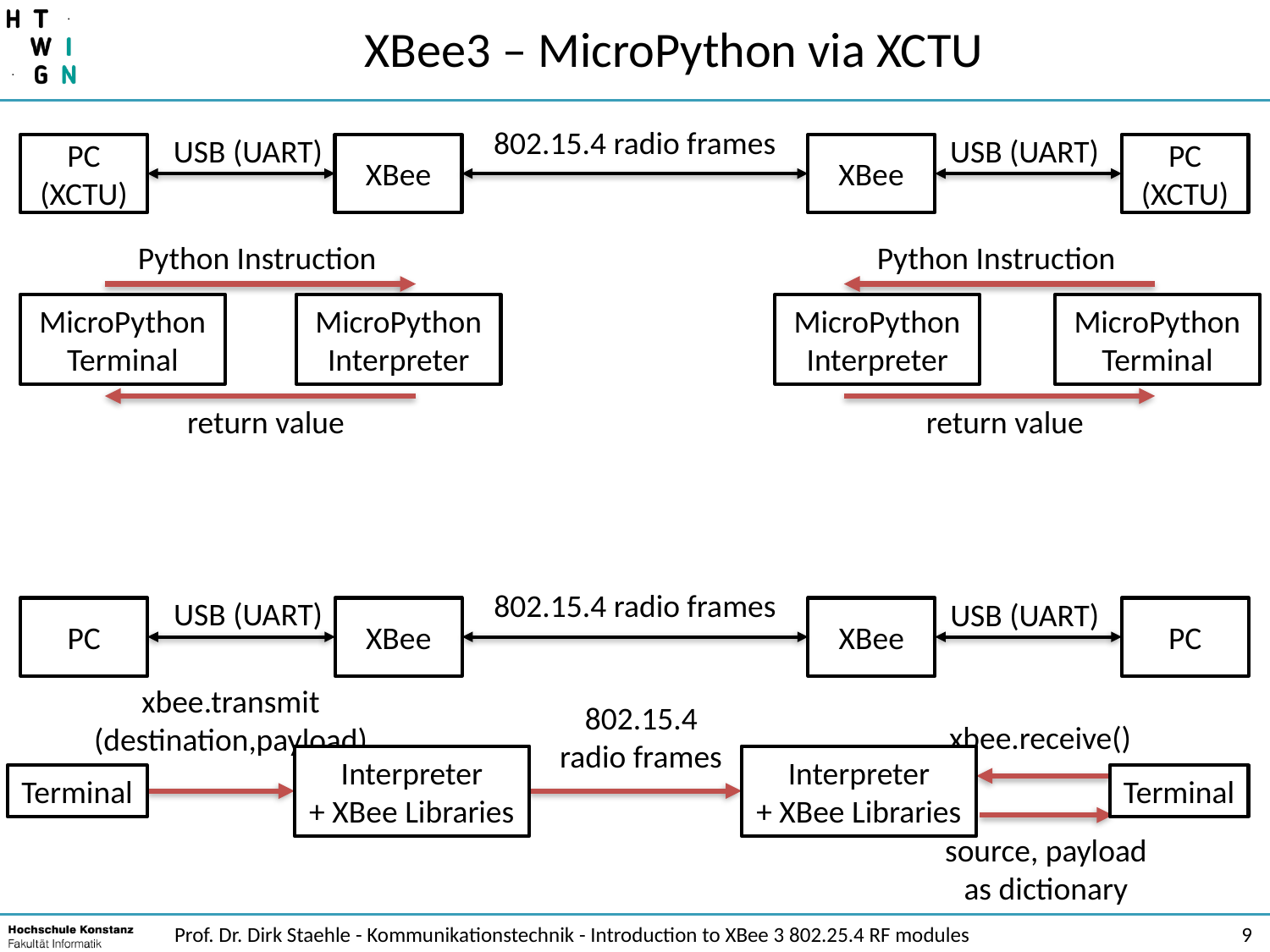

# XBee3 – MicroPython via XCTU
802.15.4 radio frames
USB (UART)
USB (UART)
PC
(XCTU)
XBee
XBee
PC
(XCTU)
Python Instruction
Python Instruction
MicroPython Terminal
MicroPython Interpreter
MicroPython Interpreter
MicroPython Terminal
return value
return value
802.15.4 radio frames
USB (UART)
USB (UART)
PC
XBee
XBee
PC
xbee.transmit
(destination,payload)
802.15.4 radio frames
xbee.receive()
Interpreter
+ XBee Libraries
Interpreter
+ XBee Libraries
Terminal
Terminal
source, payload
as dictionary
Prof. Dr. Dirk Staehle - Kommunikationstechnik - Introduction to XBee 3 802.25.4 RF modules
9